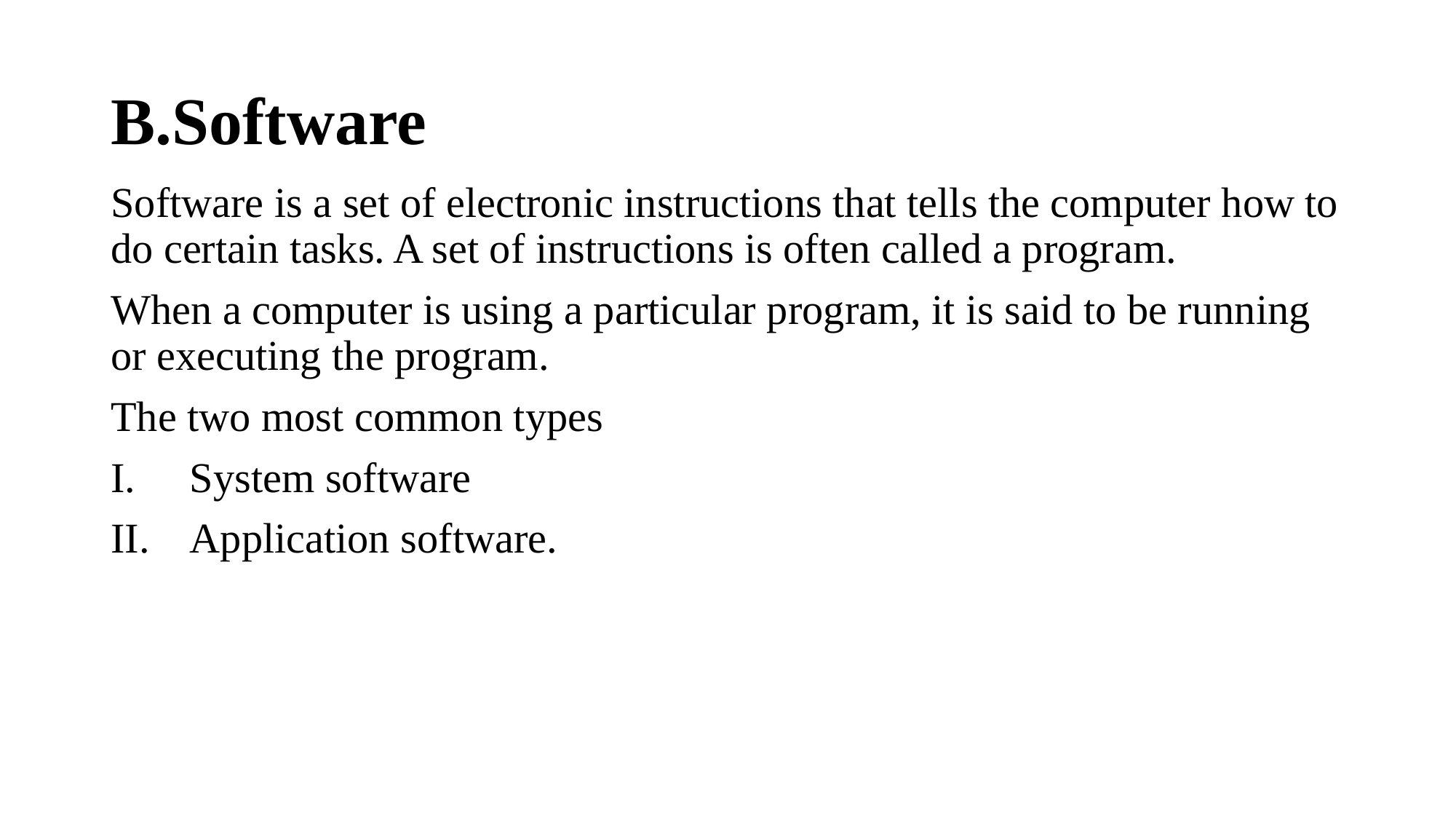

# B.Software
Software is a set of electronic instructions that tells the computer how to do certain tasks. A set of instructions is often called a program.
When a computer is using a particular program, it is said to be running or executing the program.
The two most common types
 System software
 Application software.